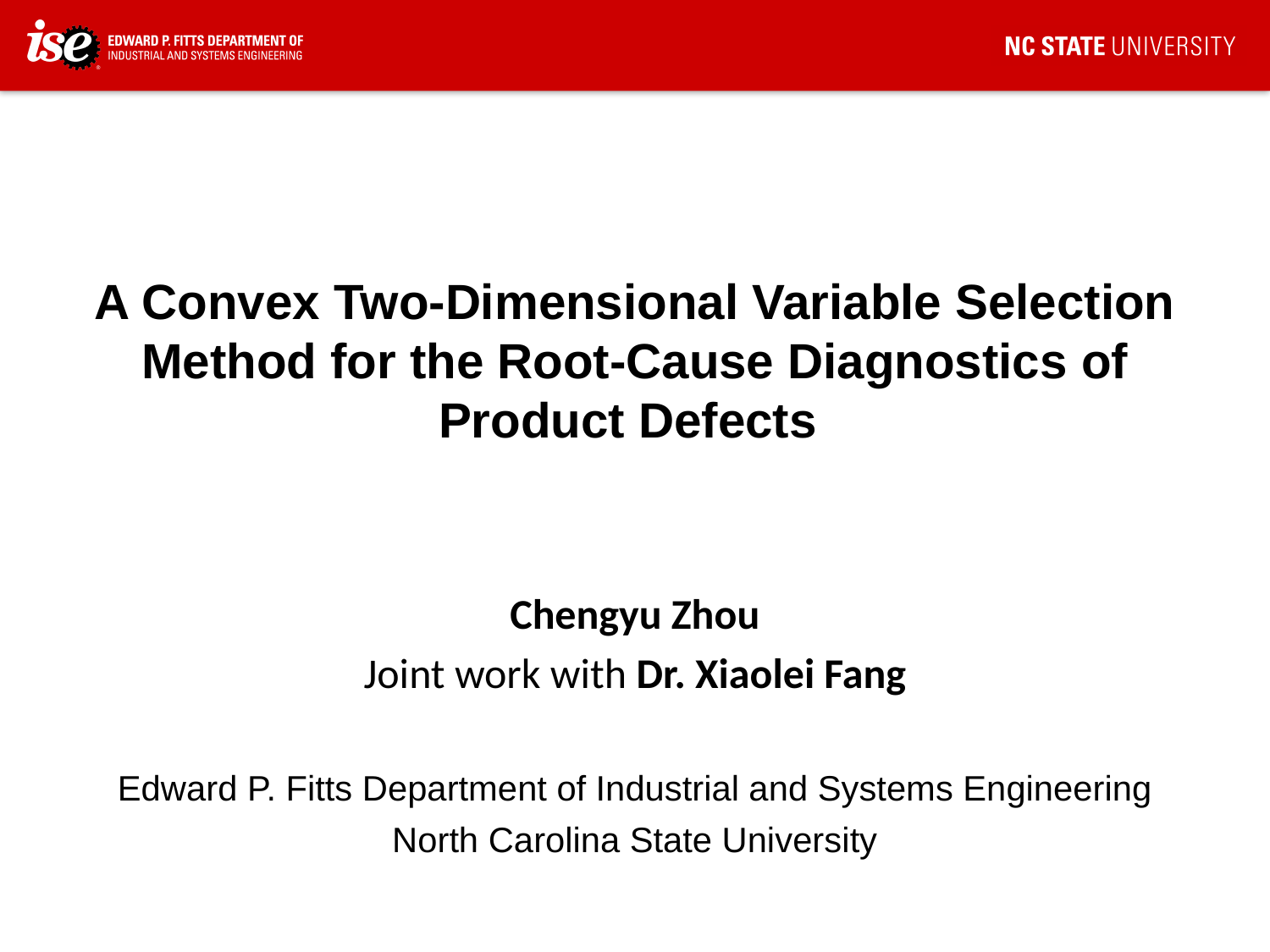

# A Convex Two-Dimensional Variable Selection Method for the Root-Cause Diagnostics of Product Defects

Chengyu Zhou
Joint work with Dr. Xiaolei Fang

Edward P. Fitts Department of Industrial and Systems Engineering
North Carolina State University